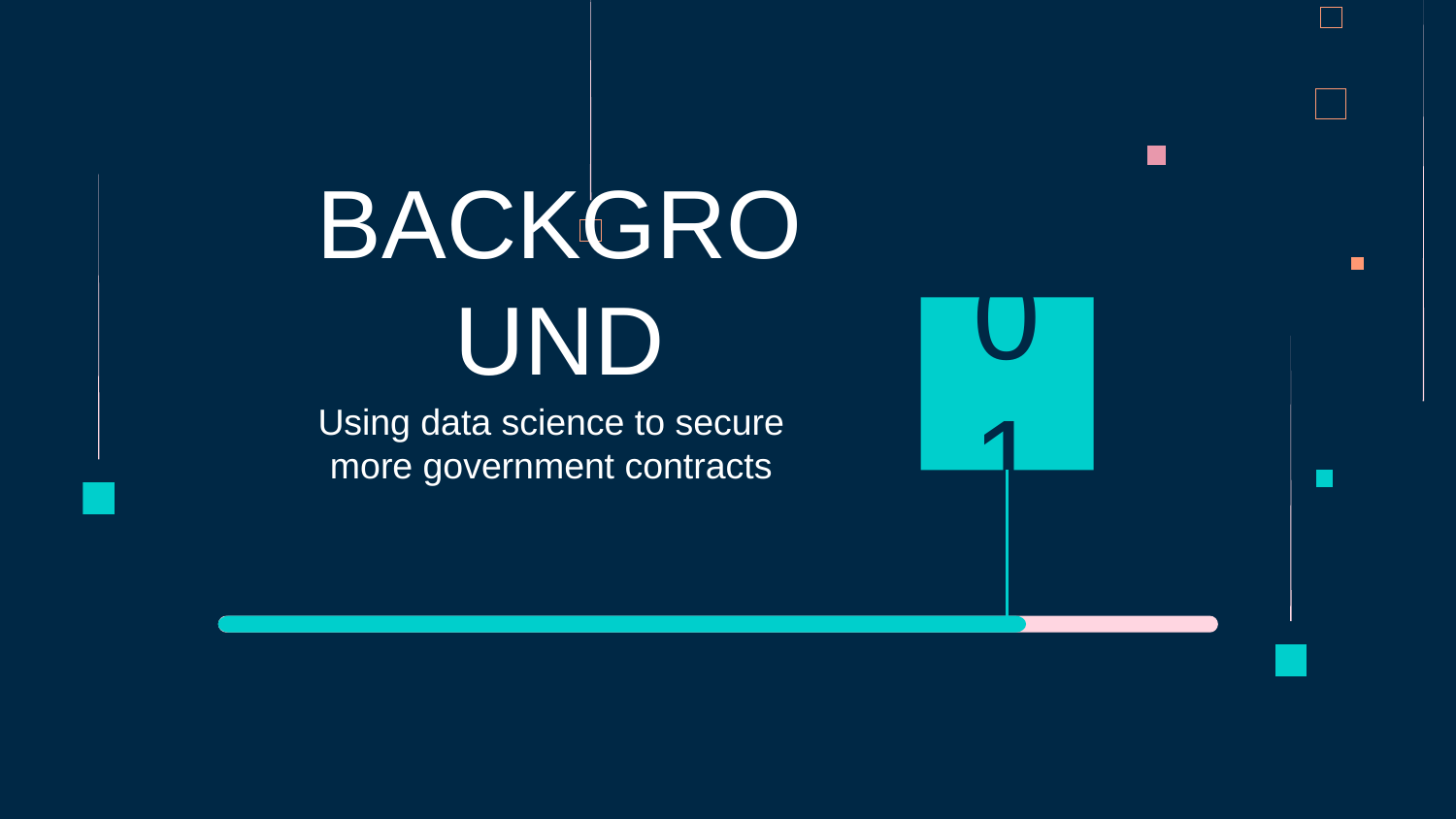

# BACKGROUND

01
Using data science to secure more government contracts